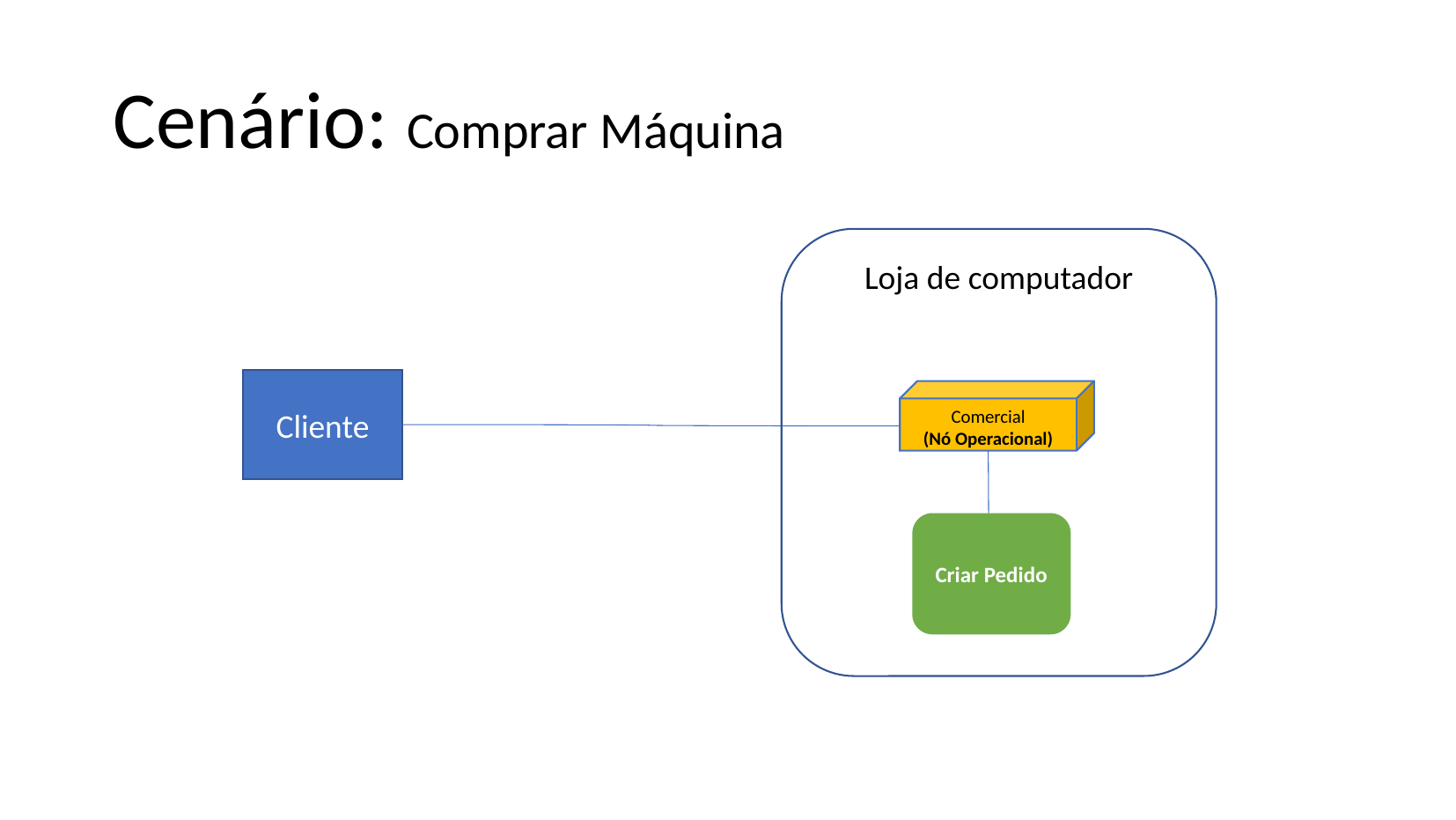

Cenário: Comprar Máquina
Loja de computador
Cliente
Comercial
(Nó Operacional)

Criar Pedido